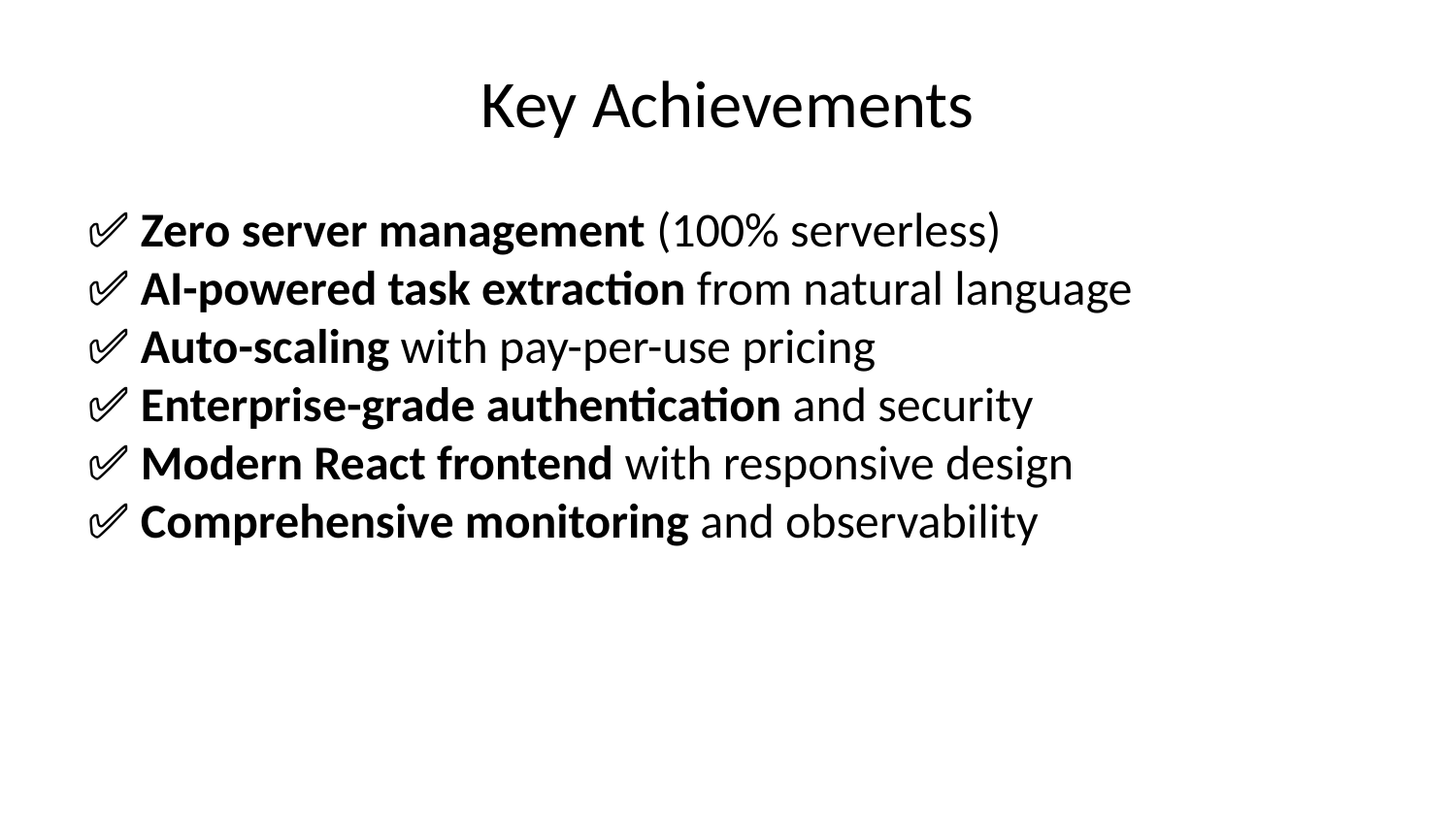

# Key Achievements
✅ Zero server management (100% serverless)
✅ AI-powered task extraction from natural language
✅ Auto-scaling with pay-per-use pricing
✅ Enterprise-grade authentication and security
✅ Modern React frontend with responsive design
✅ Comprehensive monitoring and observability